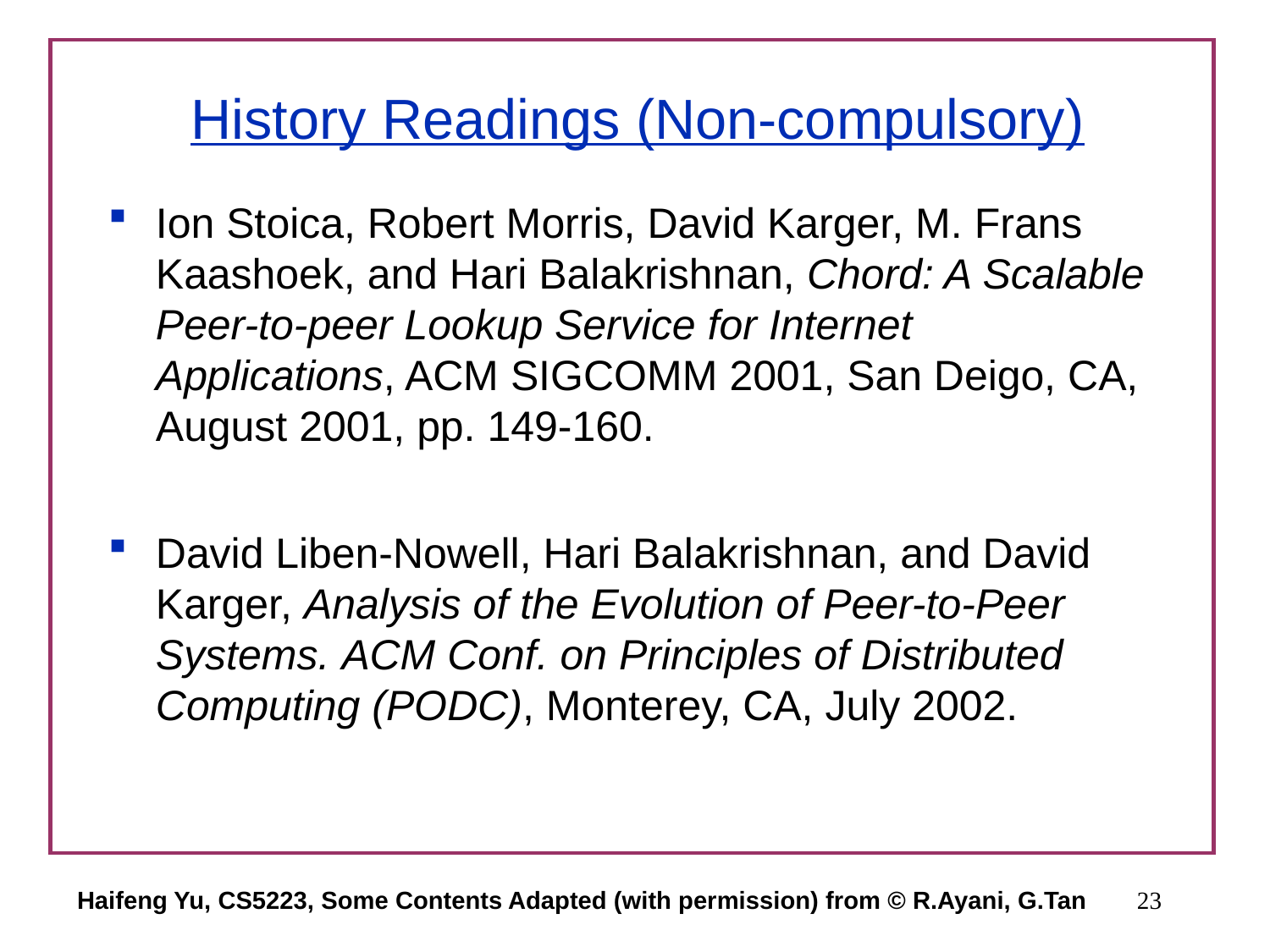

# History Readings (Non-compulsory)
Ion Stoica, Robert Morris, David Karger, M. Frans Kaashoek, and Hari Balakrishnan, Chord: A Scalable Peer-to-peer Lookup Service for Internet Applications, ACM SIGCOMM 2001, San Deigo, CA, August 2001, pp. 149-160.

David Liben-Nowell, Hari Balakrishnan, and David Karger, Analysis of the Evolution of Peer-to-Peer Systems. ACM Conf. on Principles of Distributed Computing (PODC), Monterey, CA, July 2002.
Haifeng Yu, CS5223, Some Contents Adapted (with permission) from © R.Ayani, G.Tan
23